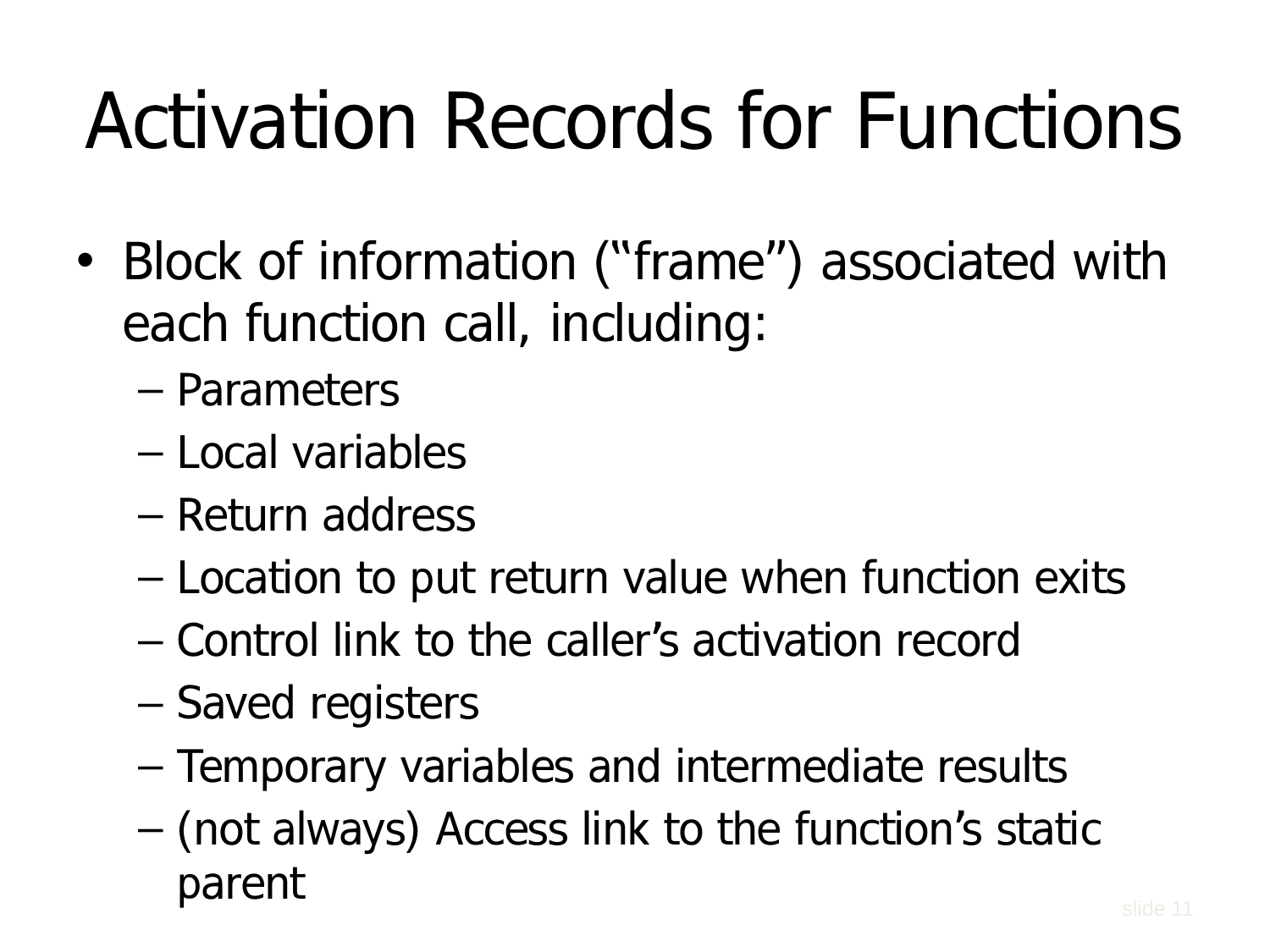

# Activation Records for Functions
Block of information (“frame”) associated with each function call, including:
Parameters
Local variables
Return address
Location to put return value when function exits
Control link to the caller’s activation record
Saved registers
Temporary variables and intermediate results
(not always) Access link to the function’s static parent
slide 11